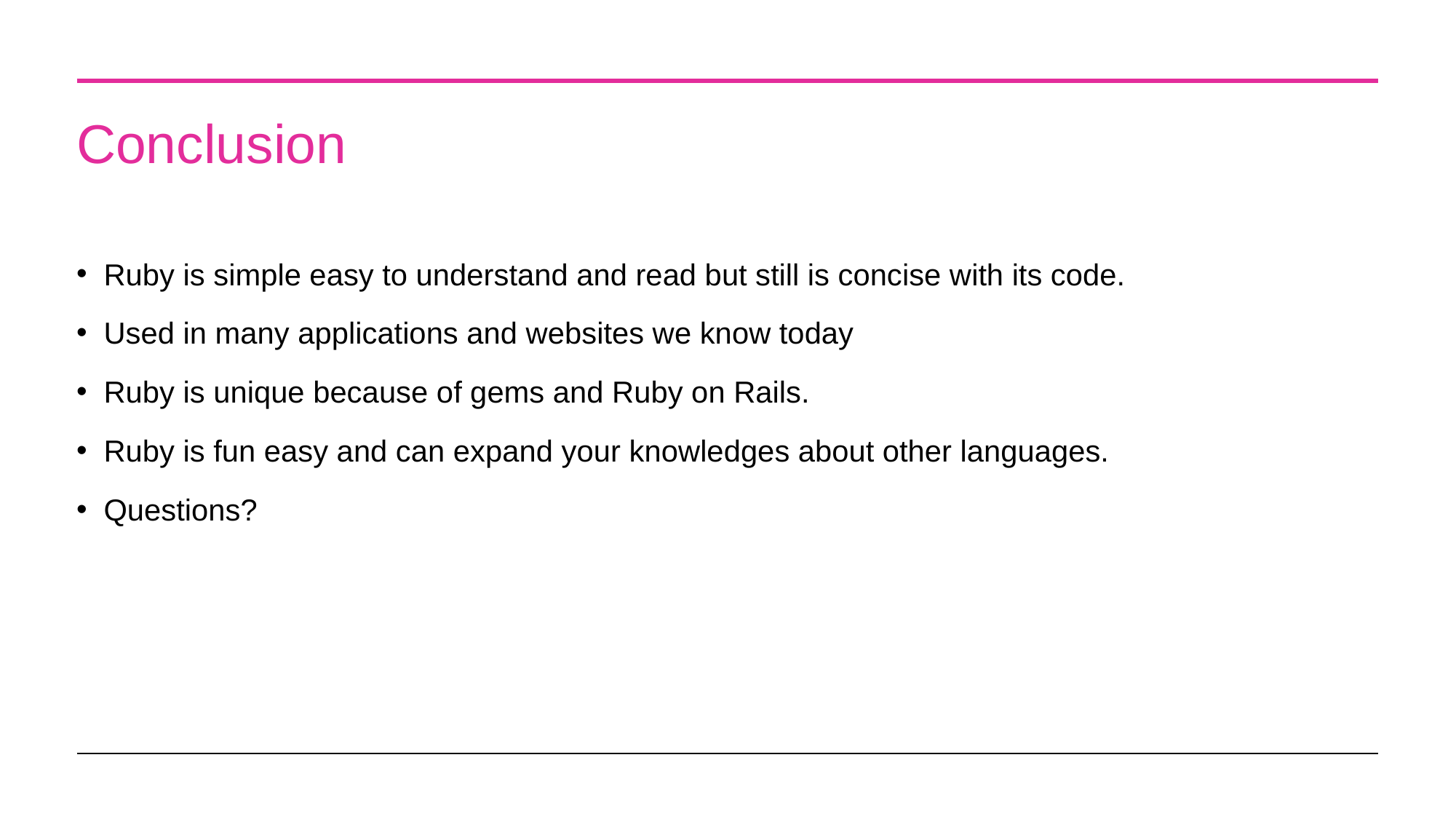

# Conclusion
Ruby is simple easy to understand and read but still is concise with its code.
Used in many applications and websites we know today
Ruby is unique because of gems and Ruby on Rails.
Ruby is fun easy and can expand your knowledges about other languages.
Questions?